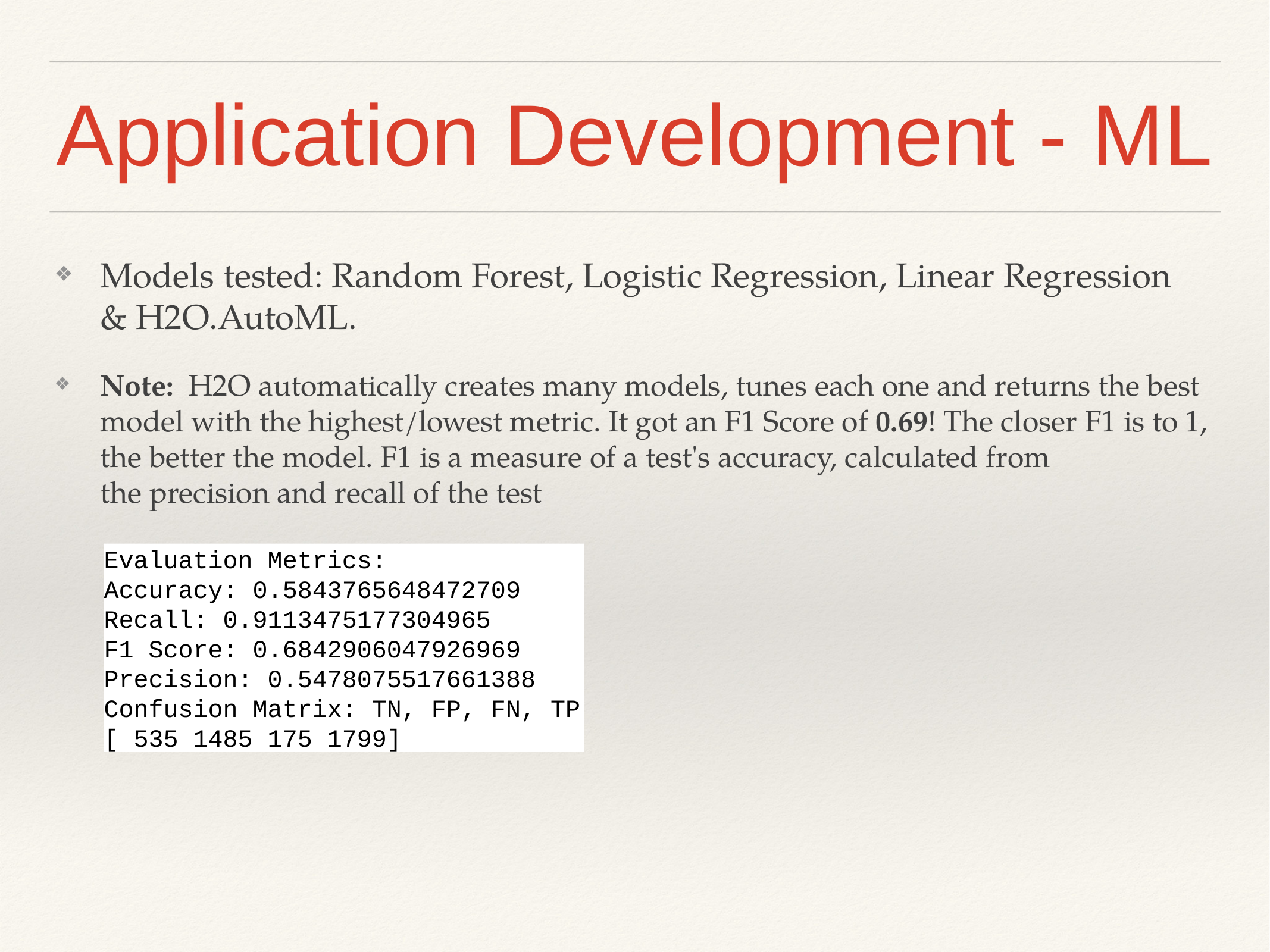

# Application Development - ML
Models tested: Random Forest, Logistic Regression, Linear Regression
& H2O.AutoML.
Note:  H2O automatically creates many models, tunes each one and returns the best model with the highest/lowest metric. It got an F1 Score of 0.69! The closer F1 is to 1, the better the model. F1 is a measure of a test's accuracy, calculated from the precision and recall of the test

Evaluation Metrics:
Accuracy: 0.5843765648472709 Recall: 0.9113475177304965
F1 Score: 0.6842906047926969 Precision: 0.5478075517661388 Confusion Matrix: TN, FP, FN, TP [ 535 1485 175 1799]